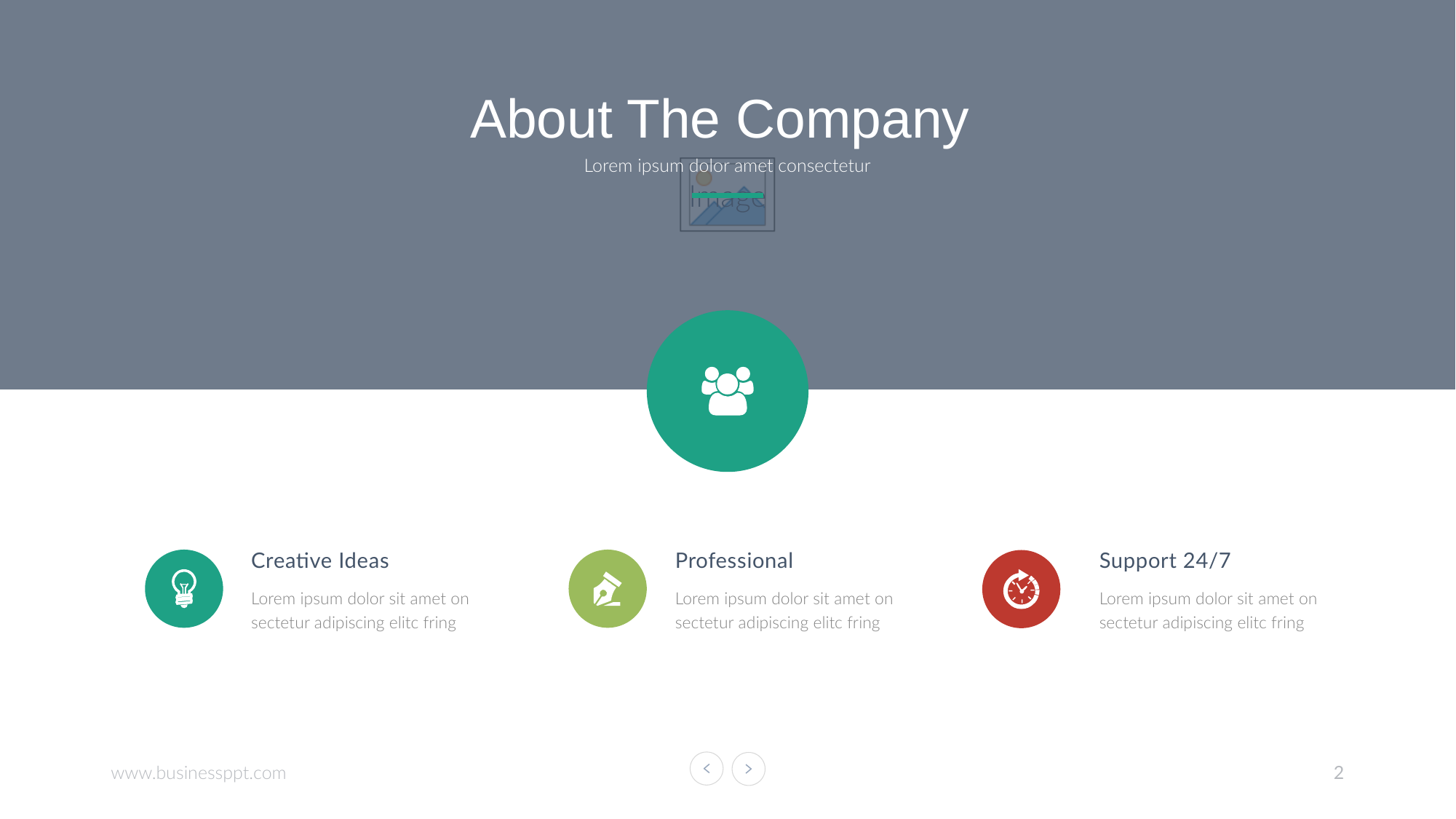

About The Company
Lorem ipsum dolor amet consectetur

Creative Ideas
Lorem ipsum dolor sit amet on sectetur adipiscing elitc fring
Professional
Lorem ipsum dolor sit amet on sectetur adipiscing elitc fring
Support 24/7
Lorem ipsum dolor sit amet on sectetur adipiscing elitc fring

www.businessppt.com
2